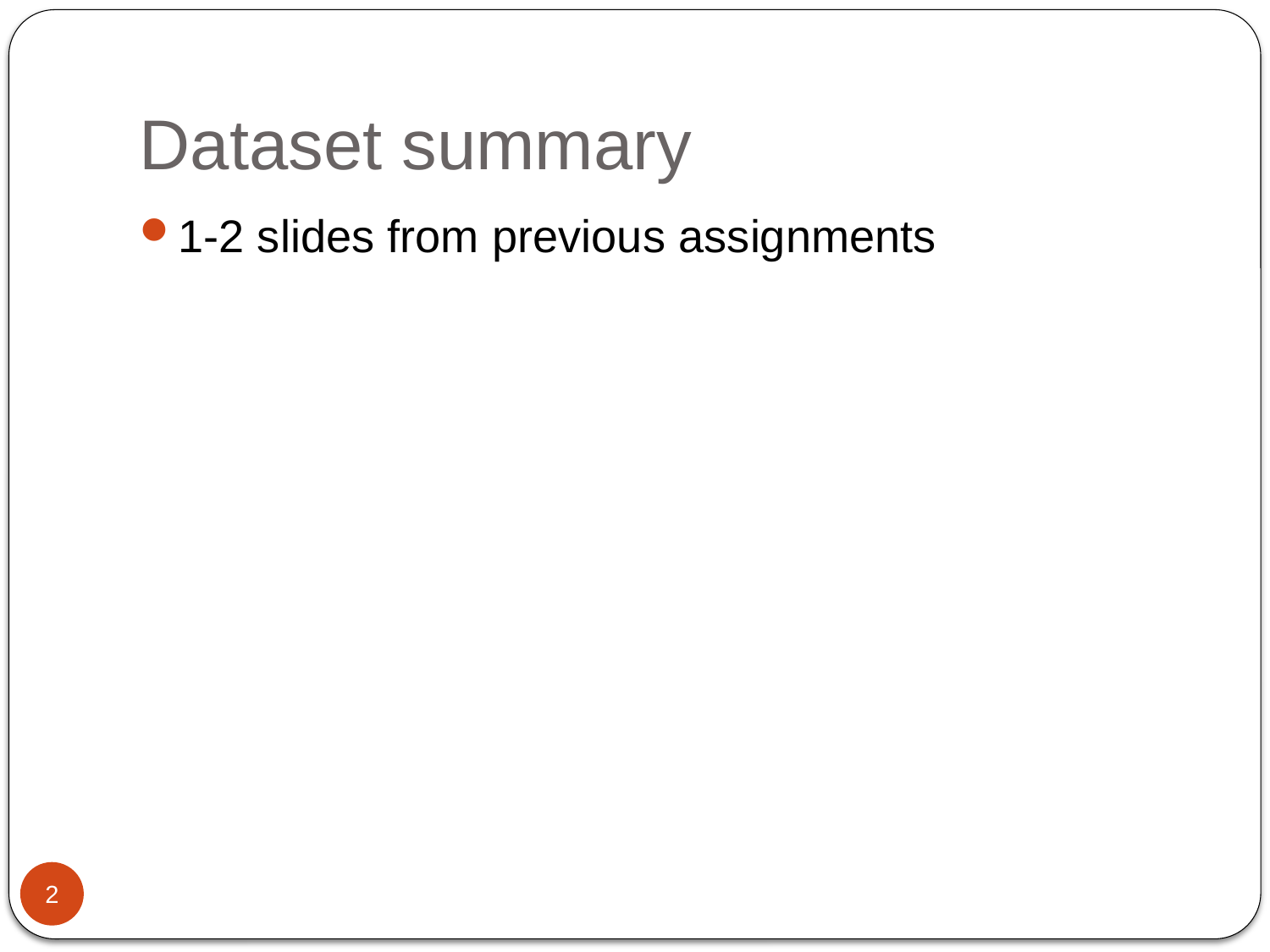

# Dataset summary
1-2 slides from previous assignments
2